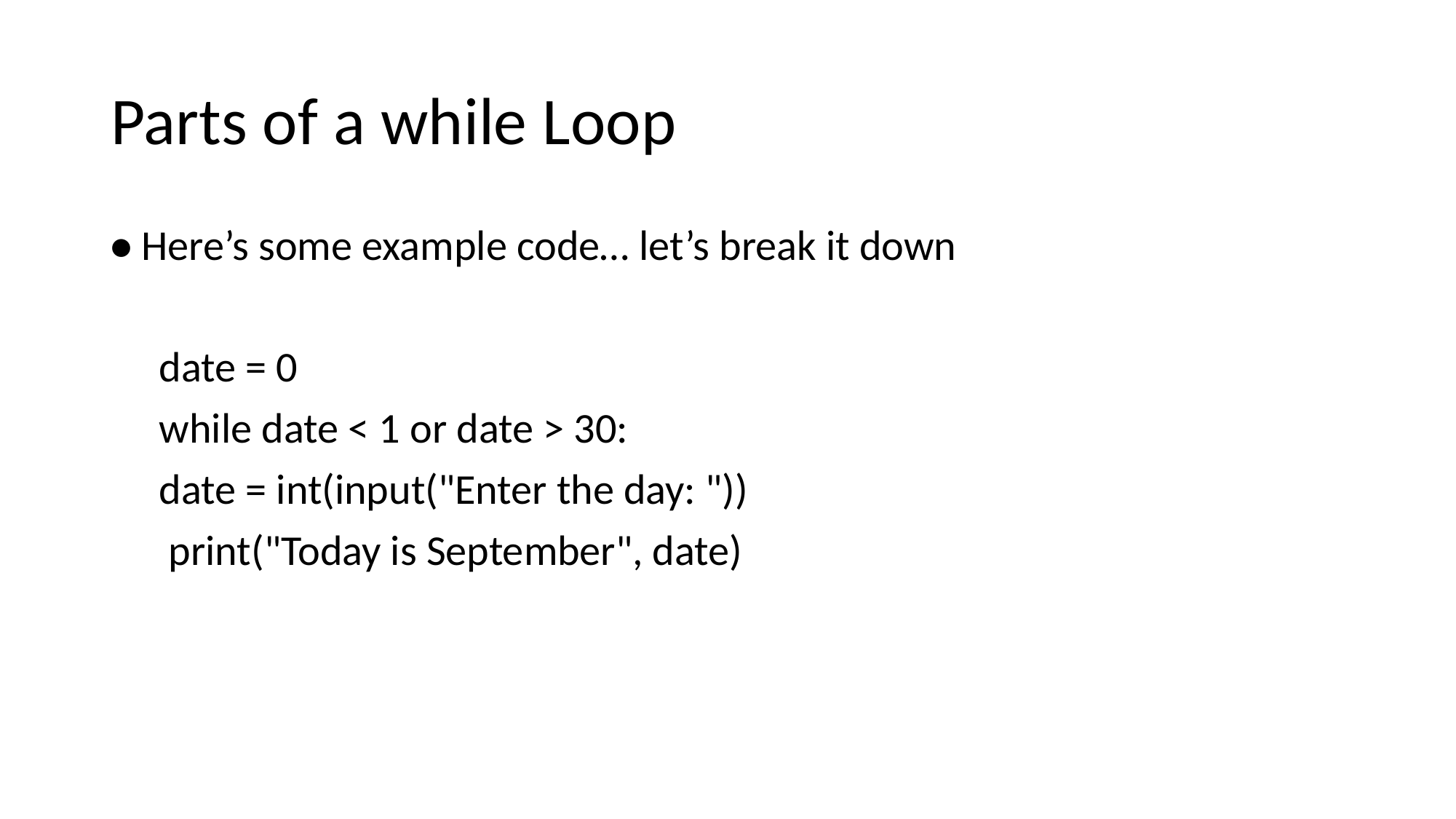

# Parts of a while Loop
• Here’s some example code… let’s break it down

     date = 0
     while date < 1 or date > 30:
     date = int(input("Enter the day: "))
      print("Today is September", date)